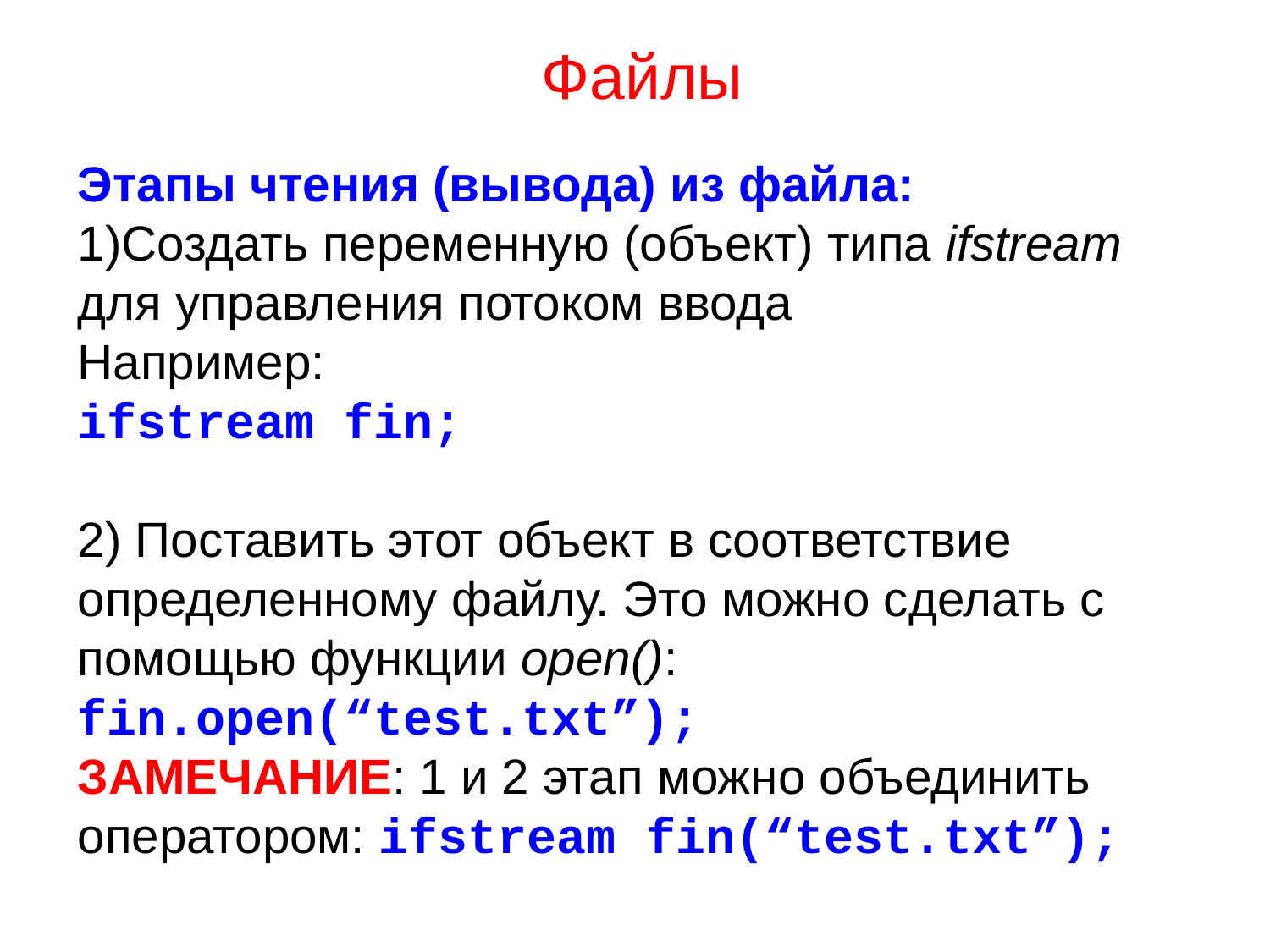

# Файлы
Этапы чтения (вывода) из файла:
Создать переменную (объект) типа ifstream для управления потоком ввода
Например:
ifstream fin;

2) Поставить этот объект в соответствие определенному файлу. Это можно сделать с помощью функции open():
fin.open(“test.txt”);
ЗАМЕЧАНИЕ: 1 и 2 этап можно объединить оператором: ifstream fin(“test.txt”);